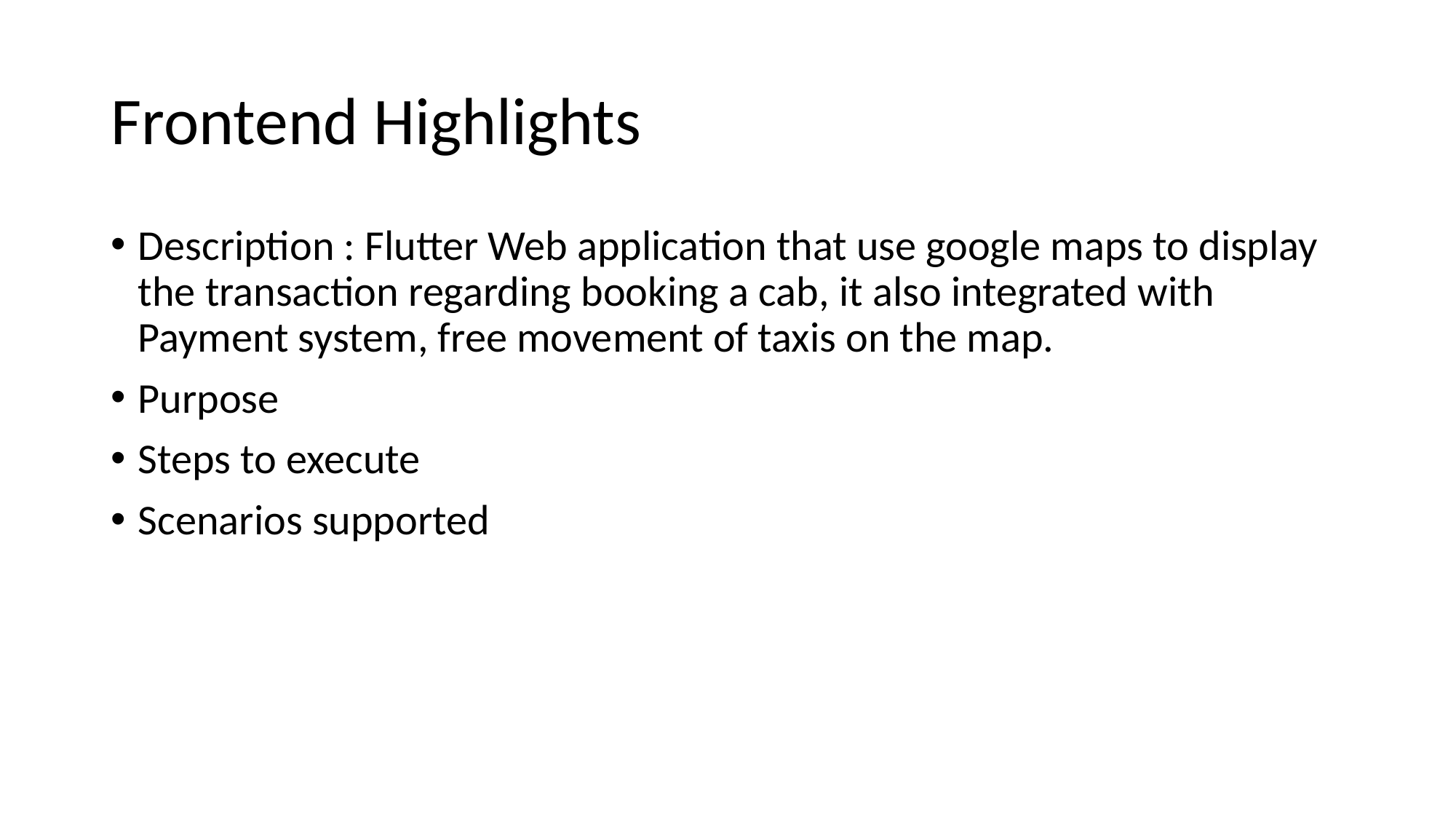

# Frontend Highlights
Description : Flutter Web application that use google maps to display the transaction regarding booking a cab, it also integrated with Payment system, free movement of taxis on the map.
Purpose
Steps to execute
Scenarios supported